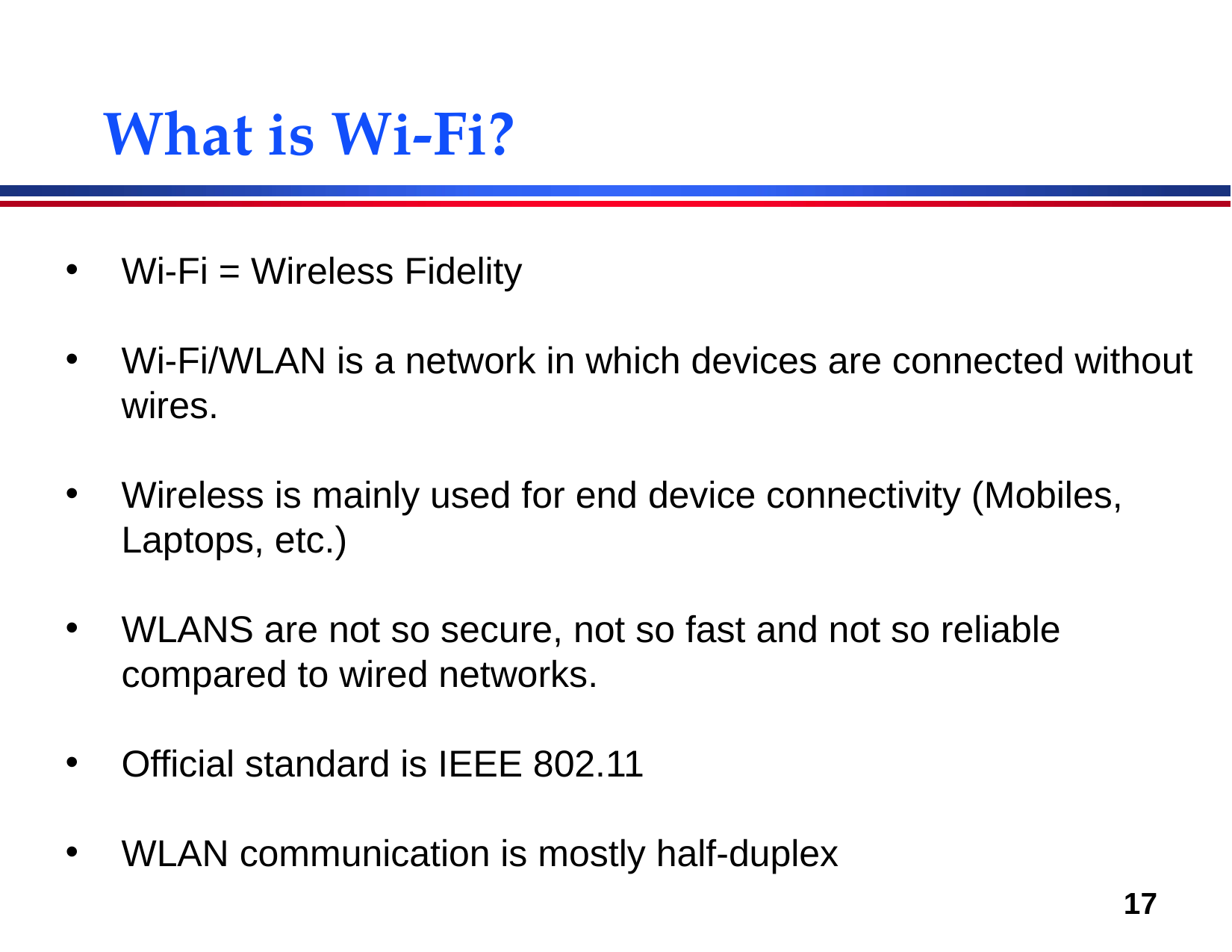

# What is Wi-Fi?
Wi-Fi = Wireless Fidelity

Wi-Fi/WLAN is a network in which devices are connected without wires.

Wireless is mainly used for end device connectivity (Mobiles, Laptops, etc.)

WLANS are not so secure, not so fast and not so reliable compared to wired networks.

Official standard is IEEE 802.11

WLAN communication is mostly half-duplex
17